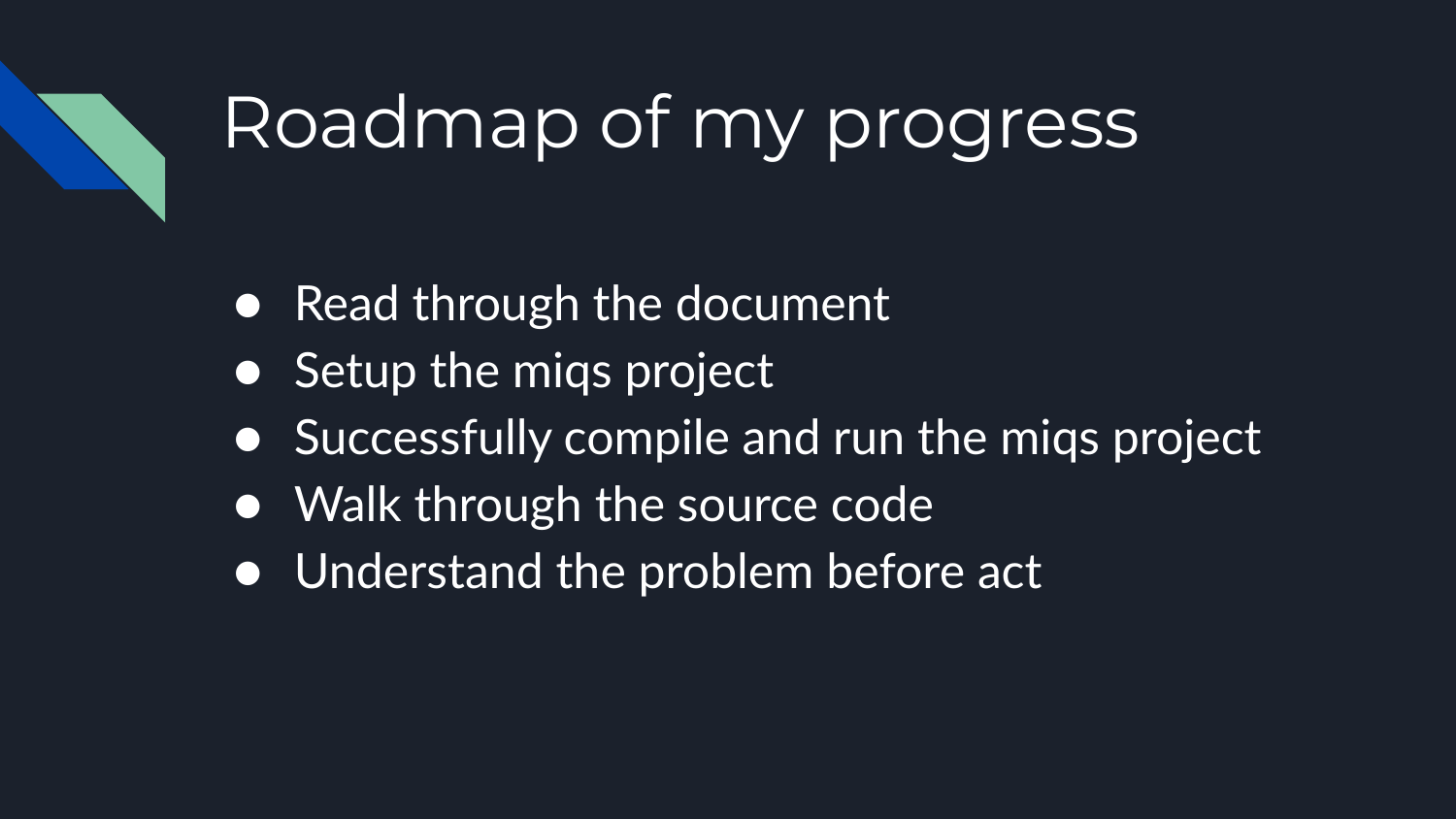

# Roadmap of my progress
Read through the document
Setup the miqs project
Successfully compile and run the miqs project
Walk through the source code
Understand the problem before act